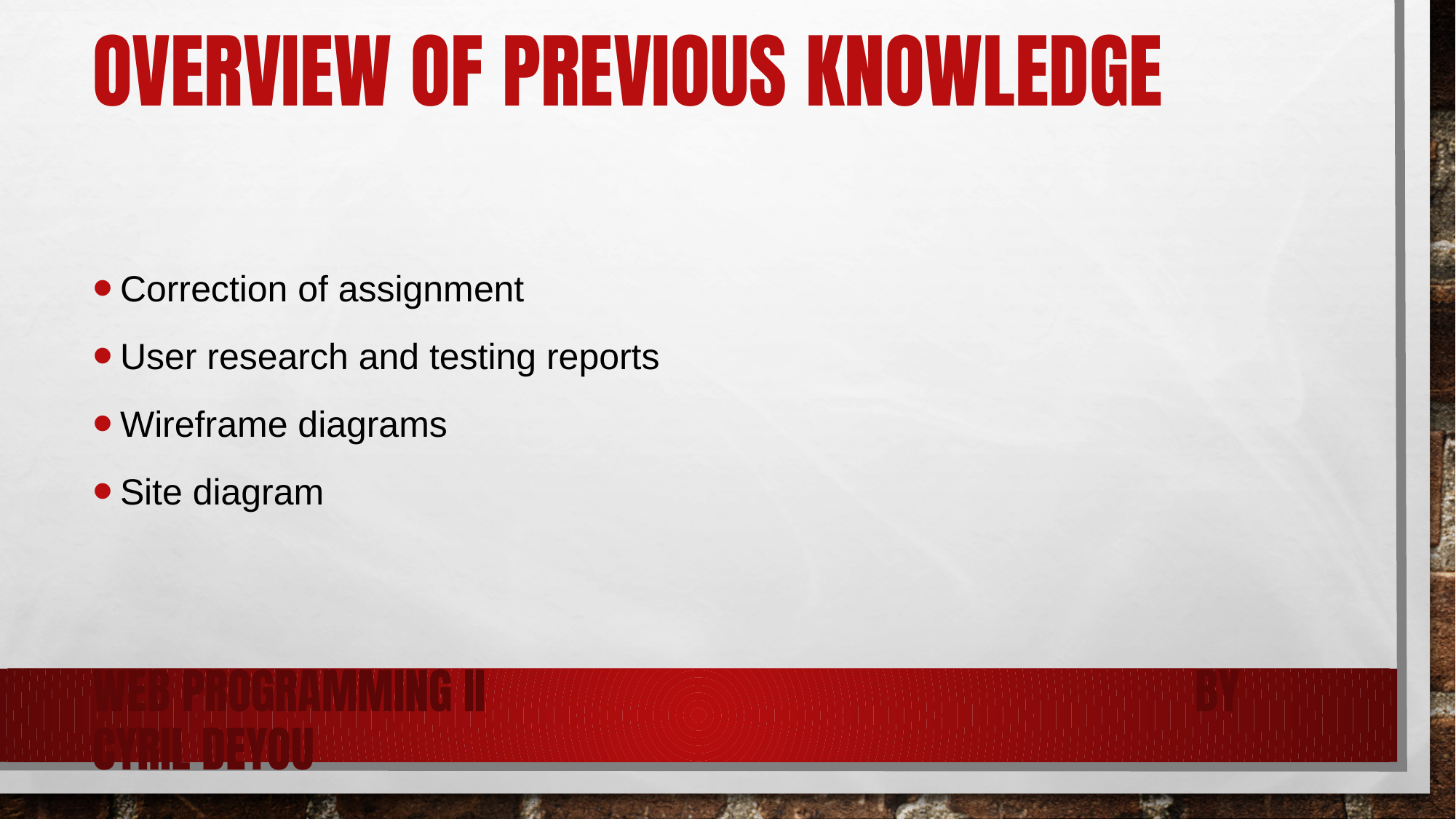

# Overview of previous knowledge
Correction of assignment
User research and testing reports
Wireframe diagrams
Site diagram
Web programming II                                                              by Cyril DEYOU